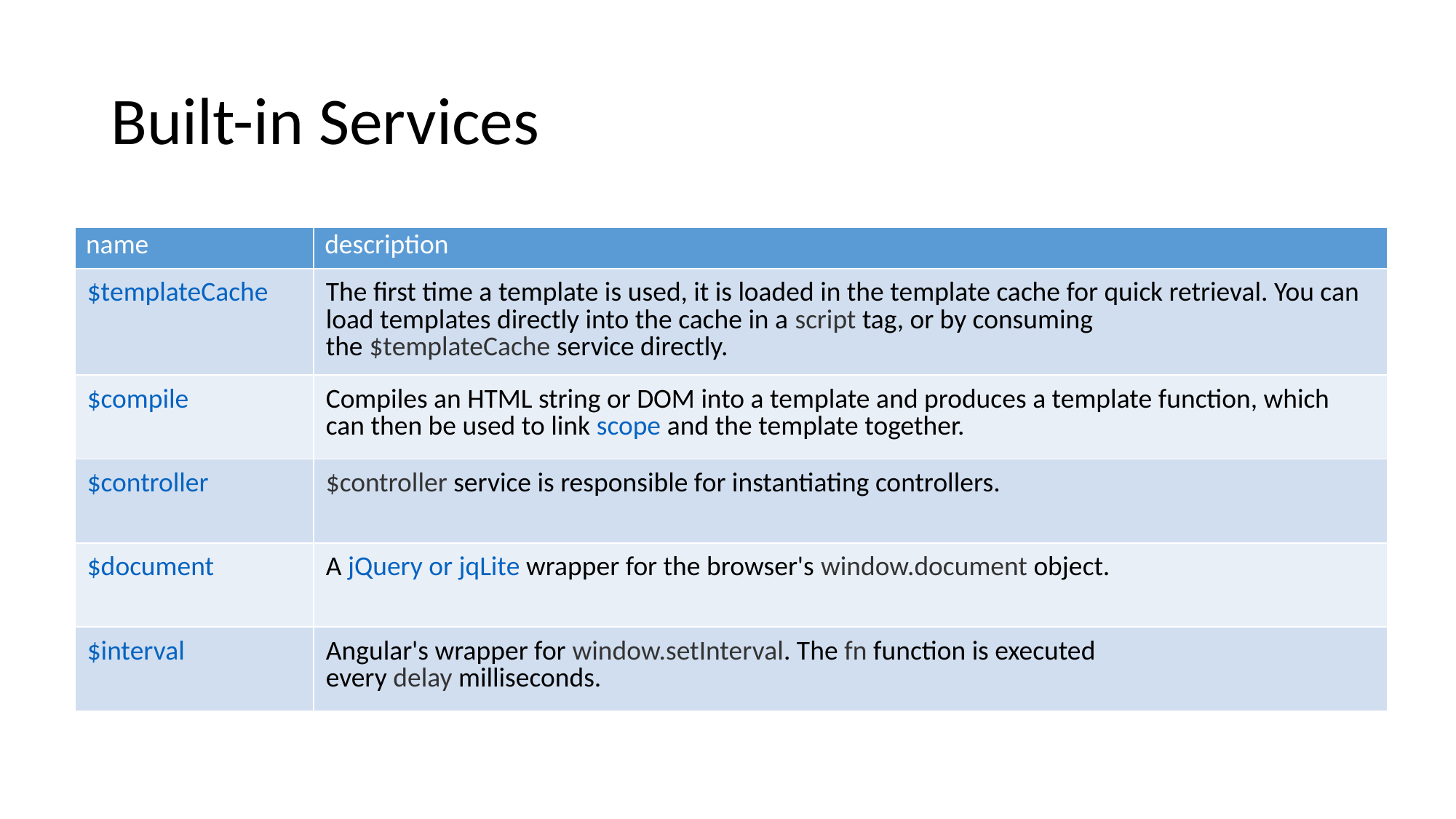

# Built-in Services

| name | description |
| --- | --- |
| $templateCache | The first time a template is used, it is loaded in the template cache for quick retrieval. You can load templates directly into the cache in a script tag, or by consuming the $templateCache service directly. |
| $compile | Compiles an HTML string or DOM into a template and produces a template function, which can then be used to link scope and the template together. |
| $controller | $controller service is responsible for instantiating controllers. |
| $document | A jQuery or jqLite wrapper for the browser's window.document object. |
| $interval | Angular's wrapper for window.setInterval. The fn function is executed every delay milliseconds. |